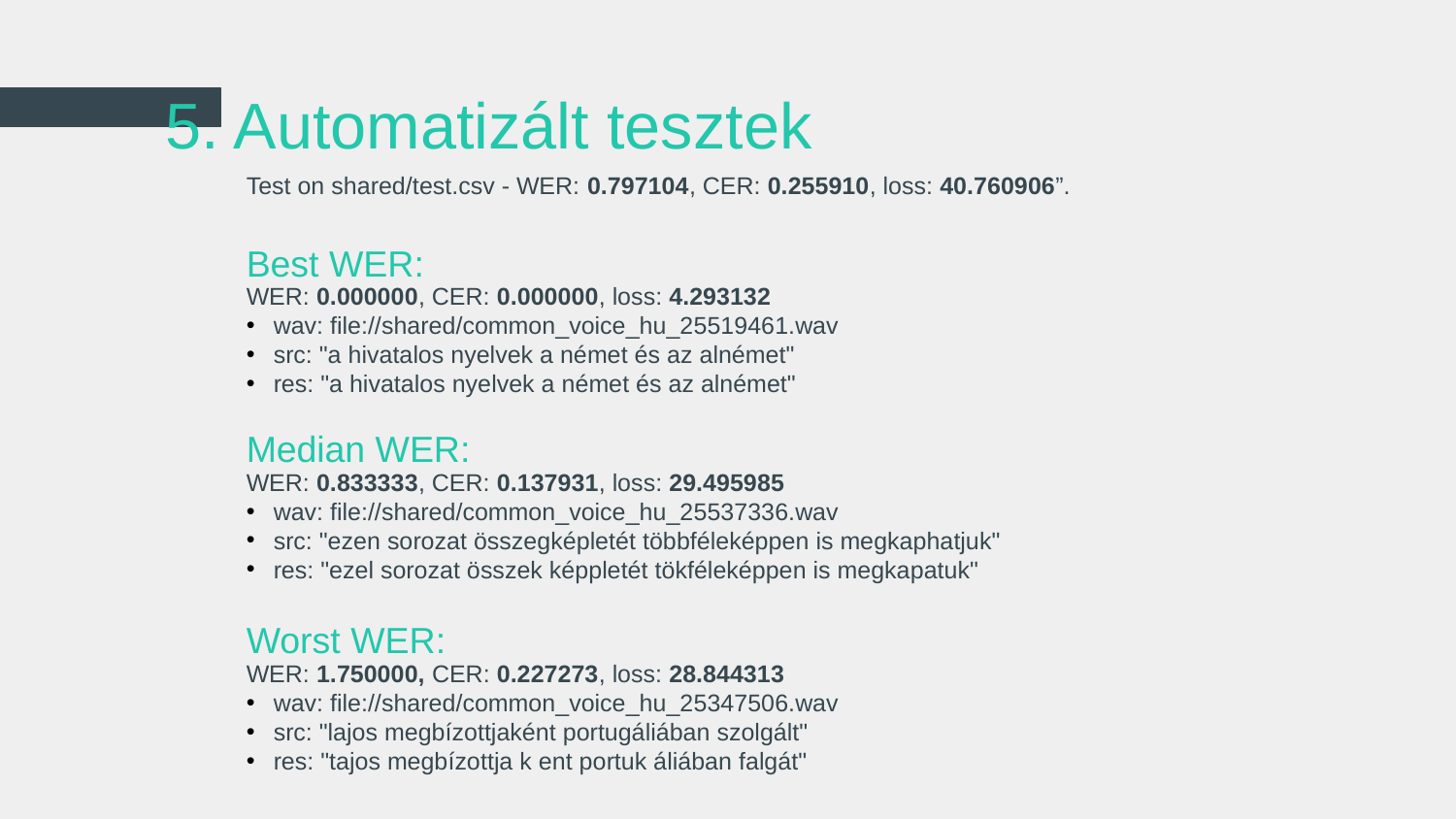

# 5. Automatizált tesztek
Test on shared/test.csv - WER: 0.797104, CER: 0.255910, loss: 40.760906”.
Best WER:
WER: 0.000000, CER: 0.000000, loss: 4.293132
wav: file://shared/common_voice_hu_25519461.wav
src: "a hivatalos nyelvek a német és az alnémet"
res: "a hivatalos nyelvek a német és az alnémet"
Median WER:
WER: 0.833333, CER: 0.137931, loss: 29.495985
wav: file://shared/common_voice_hu_25537336.wav
src: "ezen sorozat összegképletét többféleképpen is megkaphatjuk"
res: "ezel sorozat összek képpletét tökféleképpen is megkapatuk"
Worst WER:
WER: 1.750000, CER: 0.227273, loss: 28.844313
wav: file://shared/common_voice_hu_25347506.wav
src: "lajos megbízottjaként portugáliában szolgált"
res: "tajos megbízottja k ent portuk áliában falgát"